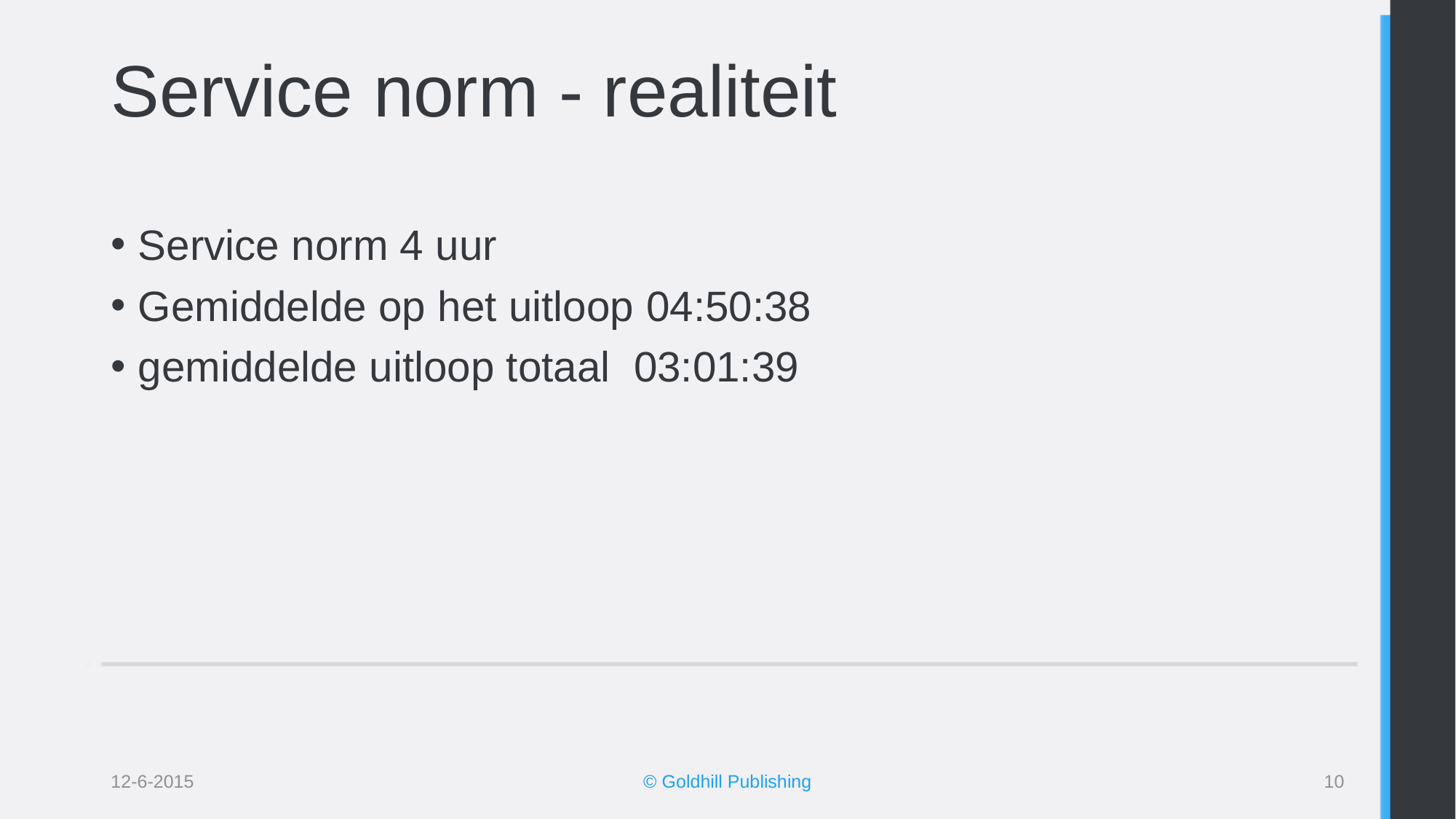

# Service norm - realiteit

Service norm 4 uur
Gemiddelde op het uitloop 04:50:38
gemiddelde uitloop totaal  03:01:39
12-6-2015
© Goldhill Publishing
10